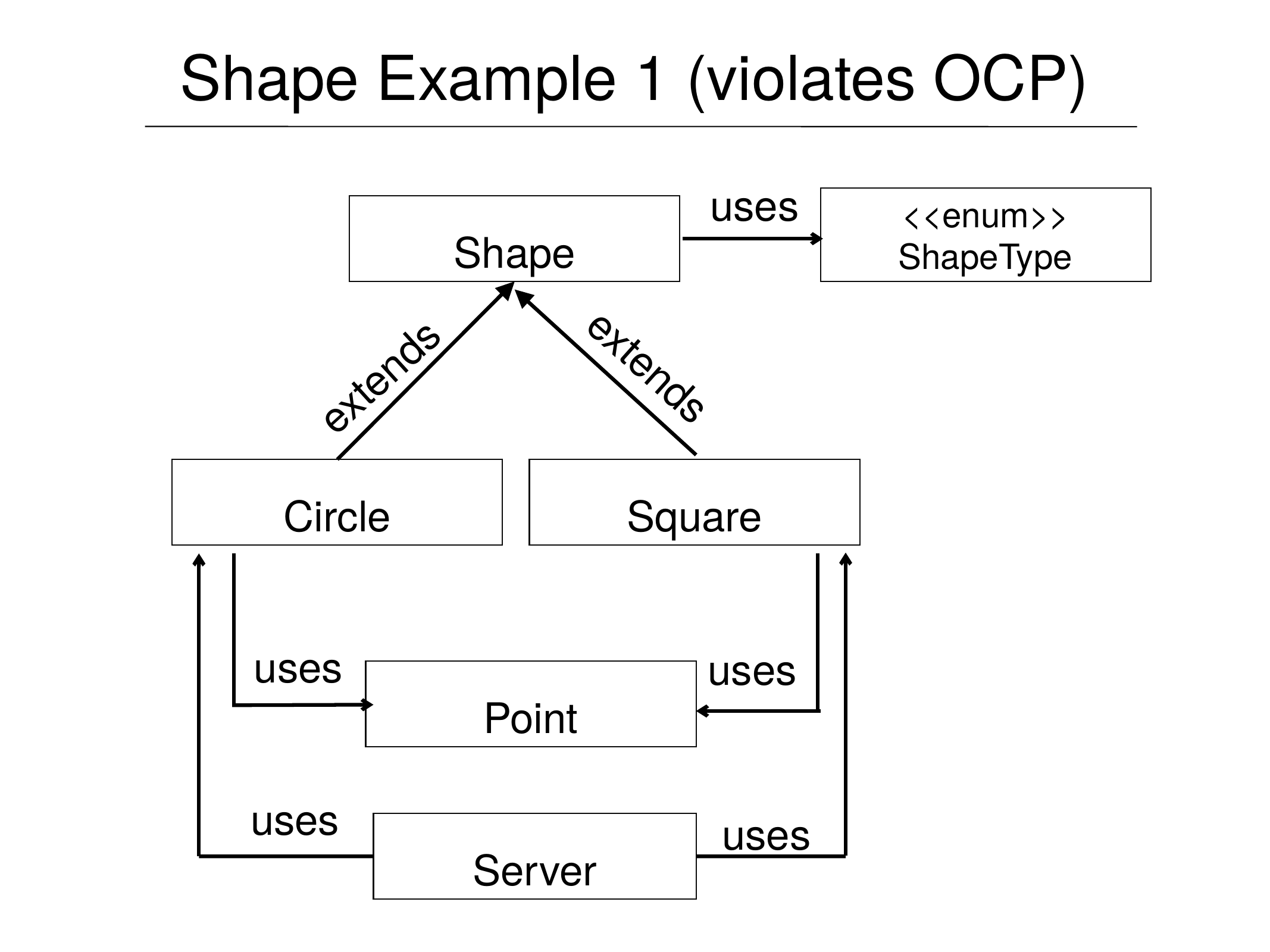

# Shape Example 1 (violates OCP)
uses
<<enum>>
ShapeType
Shape
extends
extends
Circle
Square
uses
uses
Point
uses
uses
Server